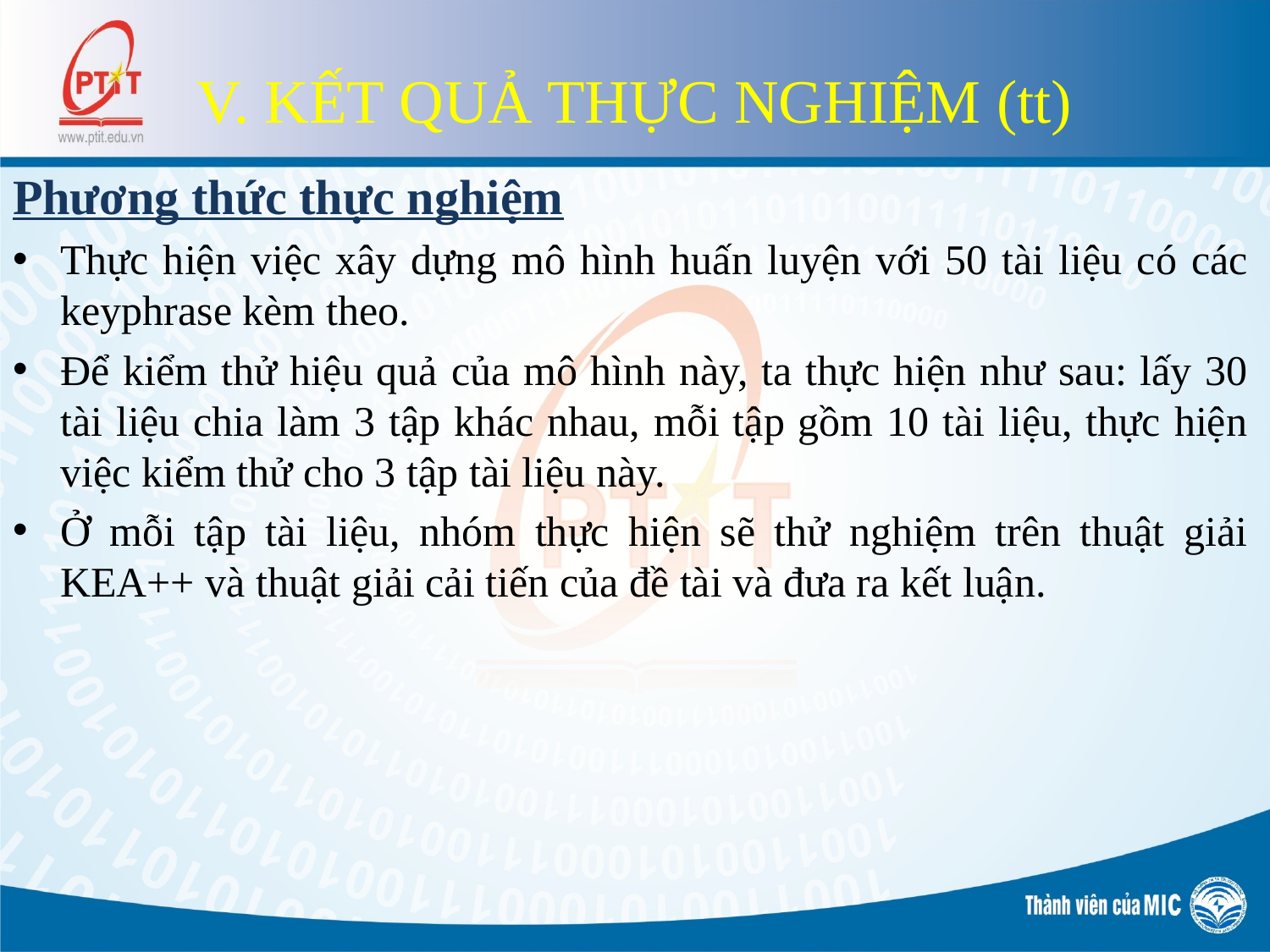

# V. KẾT QUẢ THỰC NGHIỆM (tt)
Phương thức thực nghiệm
Thực hiện việc xây dựng mô hình huấn luyện với 50 tài liệu có các keyphrase kèm theo.
Để kiểm thử hiệu quả của mô hình này, ta thực hiện như sau: lấy 30 tài liệu chia làm 3 tập khác nhau, mỗi tập gồm 10 tài liệu, thực hiện việc kiểm thử cho 3 tập tài liệu này.
Ở mỗi tập tài liệu, nhóm thực hiện sẽ thử nghiệm trên thuật giải KEA++ và thuật giải cải tiến của đề tài và đưa ra kết luận.